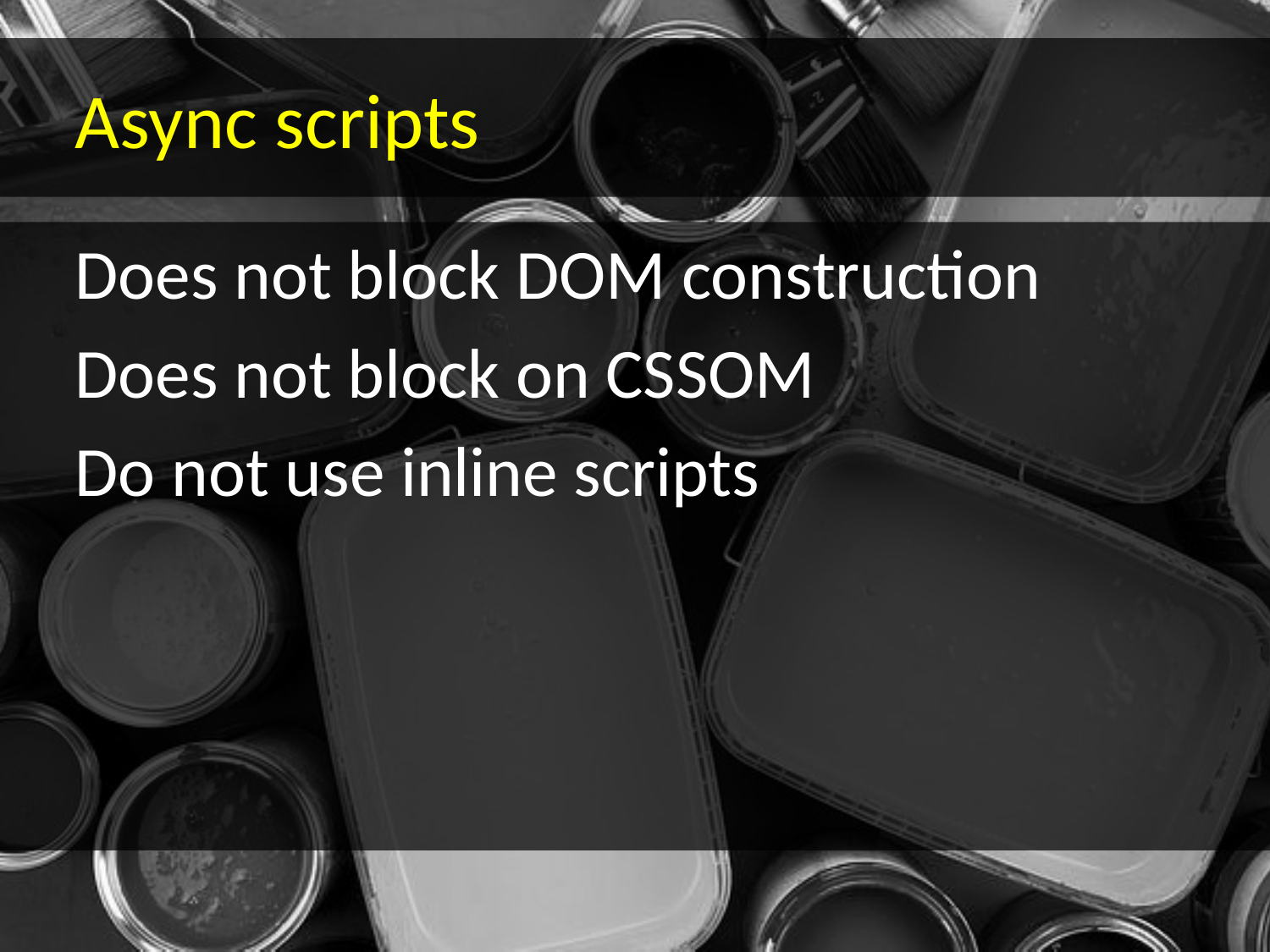

# Async scripts
Does not block DOM construction
Does not block on CSSOM
Do not use inline scripts